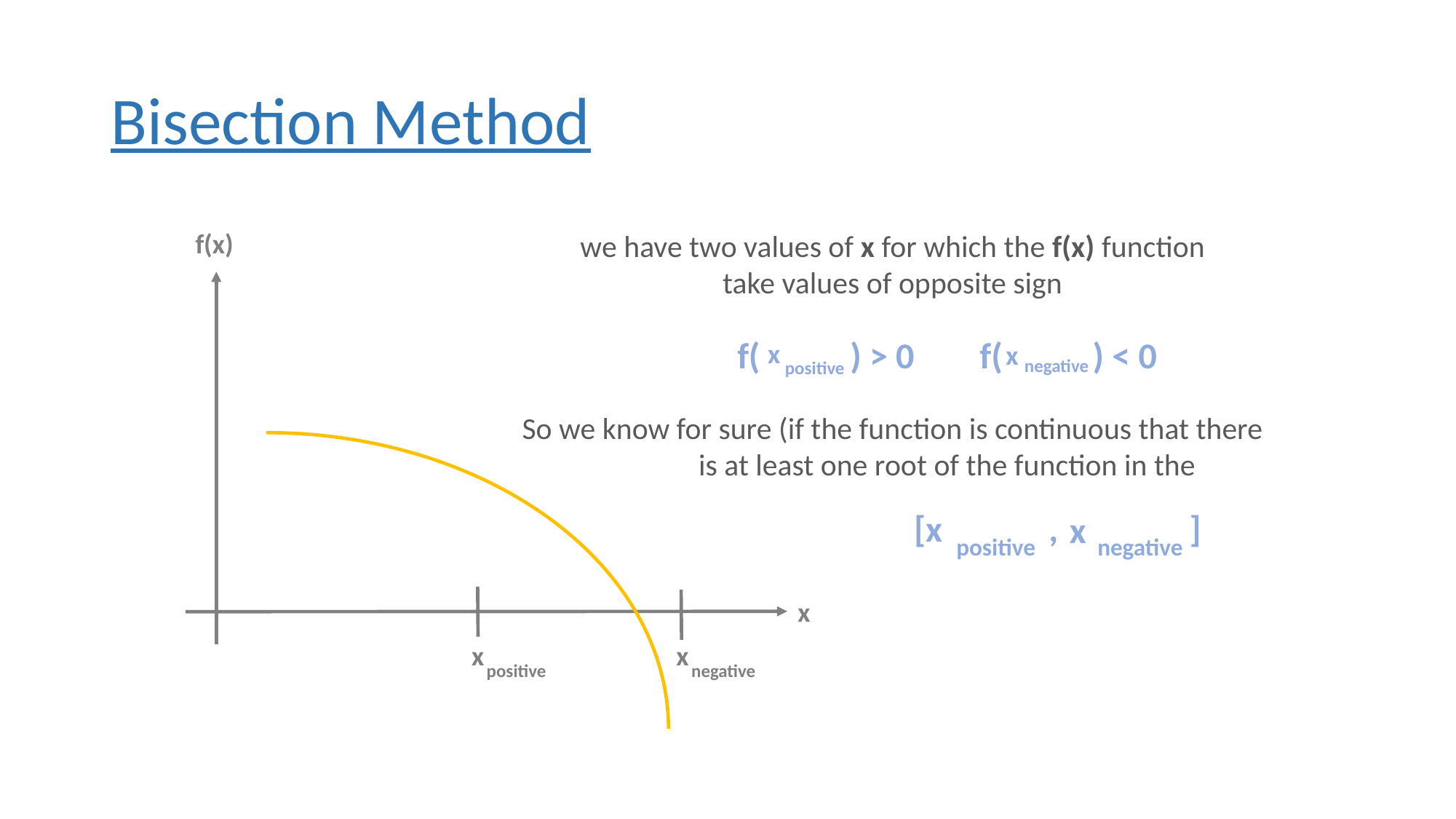

# Bisection Method
f(x)
we have two values of x for which the f(x) function
take values of opposite sign

	f(           ) > 0        f(           ) < 0

So we know for sure (if the function is continuous that there
	is at least one root of the function in the

x
x
negative
positive

[x             ,                ]
x
positive
negative
x
x
x
negative
positive